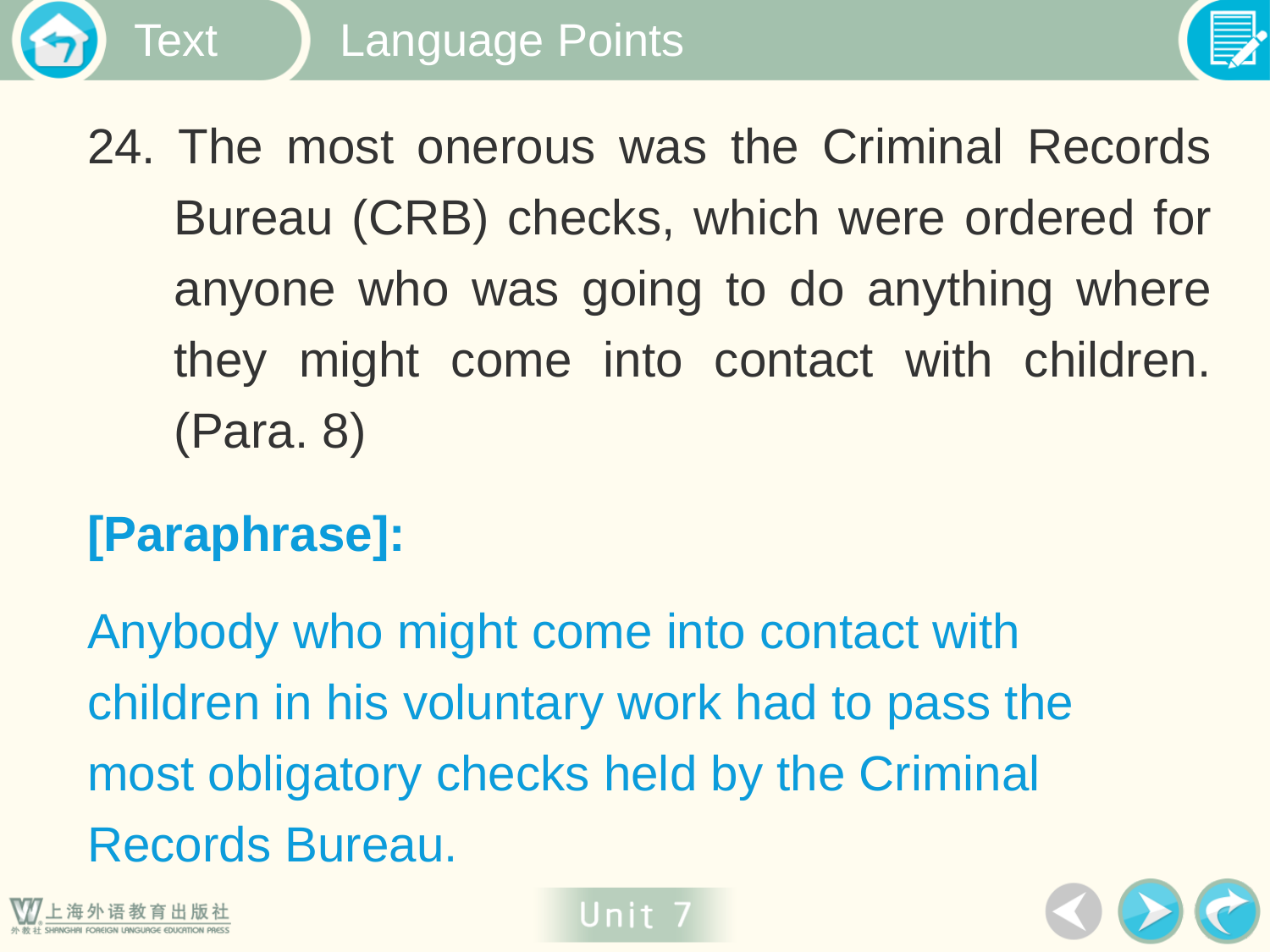

Language Points

24. The most onerous was the Criminal Records Bureau (CRB) checks, which were ordered for anyone who was going to do anything where they might come into contact with children. (Para. 8)
[Paraphrase]:
Anybody who might come into contact with children in his voluntary work had to pass the most obligatory checks held by the Criminal Records Bureau.